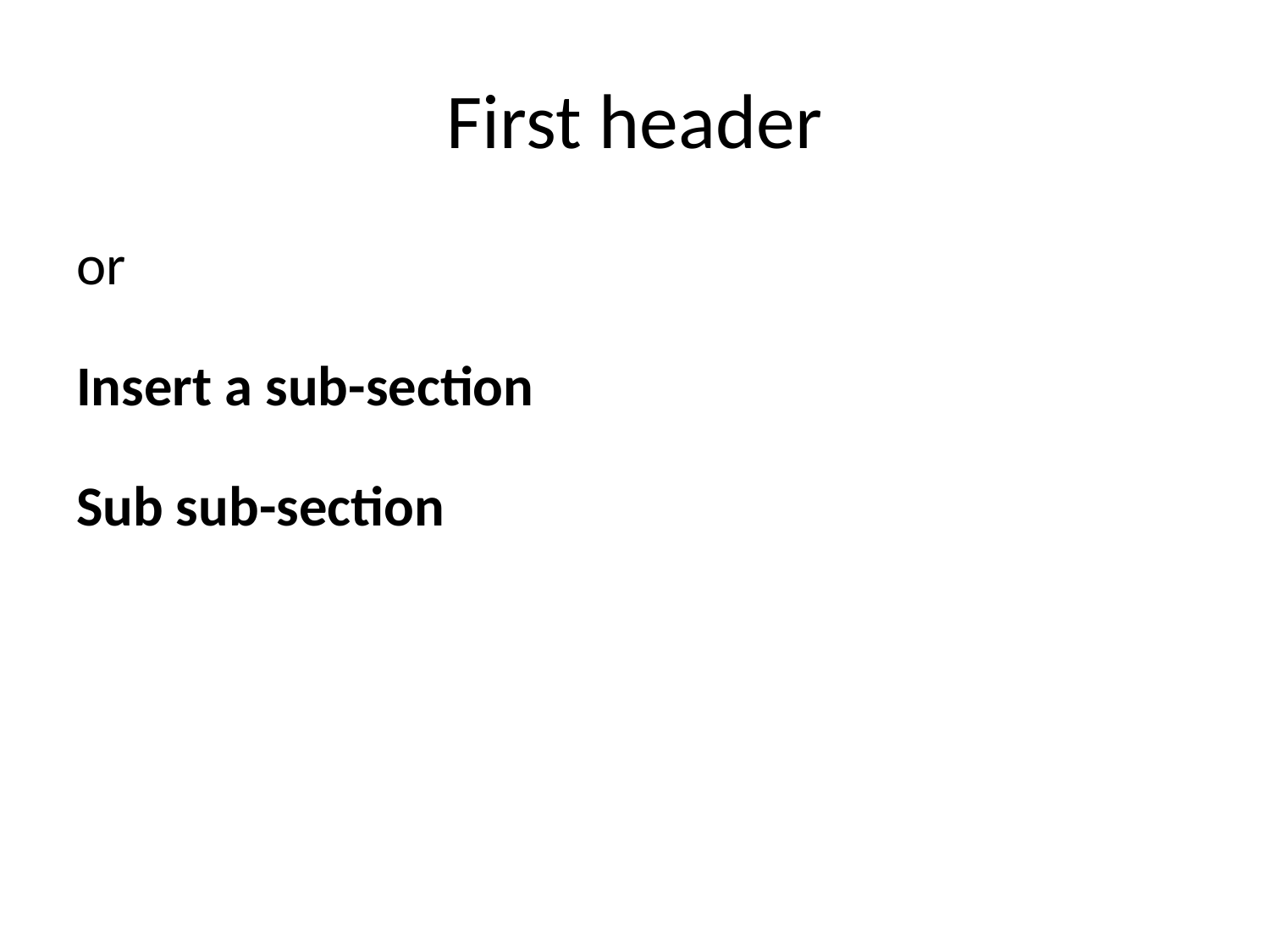

# First header
or
Insert a sub-section
Sub sub-section